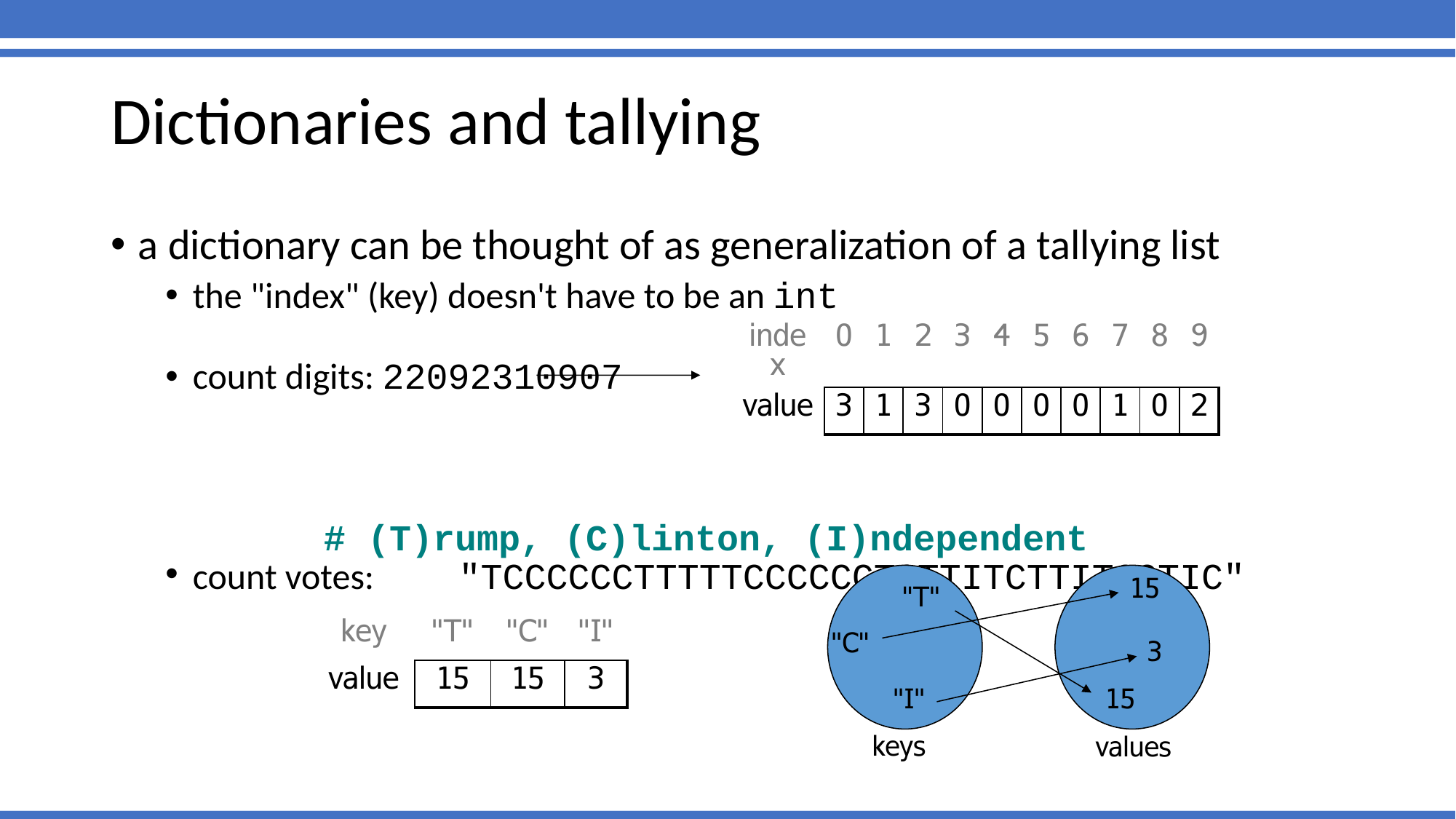

# Dictionaries and tallying
a dictionary can be thought of as generalization of a tallying list
the "index" (key) doesn't have to be an int

count digits: 22092310907

		 # (T)rump, (C)linton, (I)ndependent
count votes:	"TCCCCCCTTTTTCCCCCCTCTTITCTTITCCTIC"
| index | 0 | 1 | 2 | 3 | 4 | 5 | 6 | 7 | 8 | 9 |
| --- | --- | --- | --- | --- | --- | --- | --- | --- | --- | --- |
| value | 3 | 1 | 3 | 0 | 0 | 0 | 0 | 1 | 0 | 2 |

15
"T"

"C"
3

"I"
15
keys
values
| key | "T" | "C" | "I" |
| --- | --- | --- | --- |
| value | 15 | 15 | 3 |